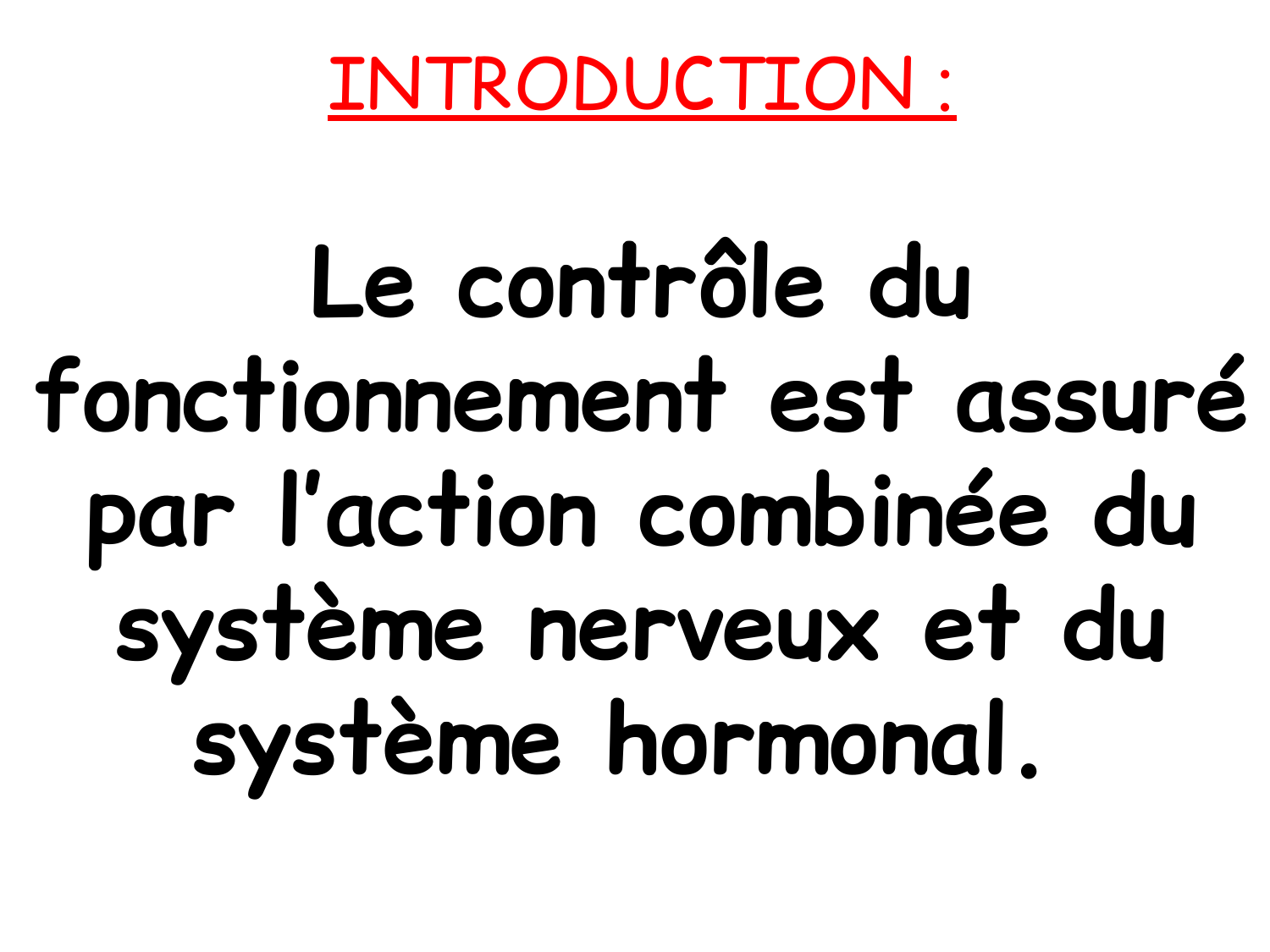

INTRODUCTION :

Le contrôle du fonctionnement est assuré par l’action combinée du système nerveux et du système hormonal.